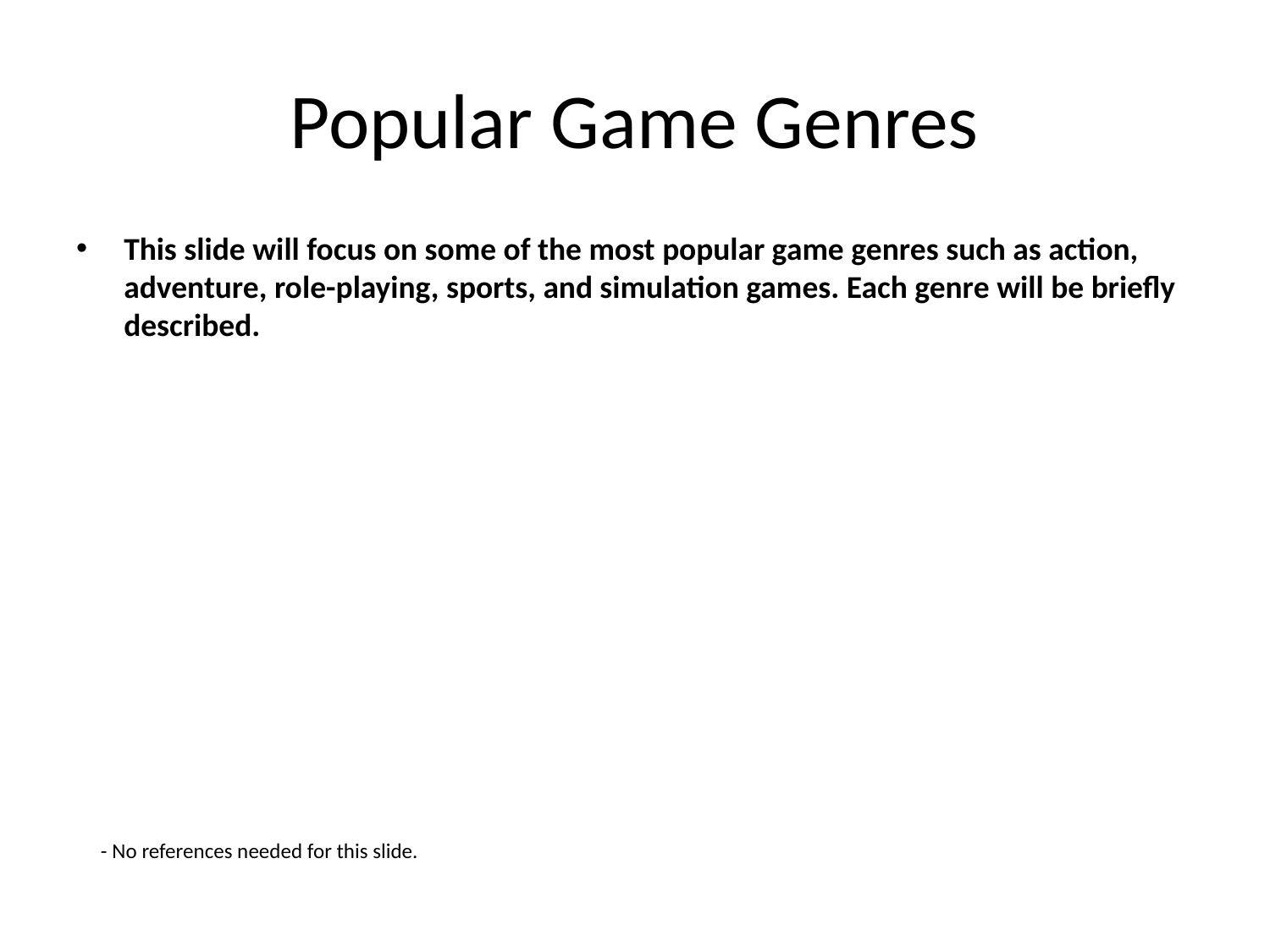

# Popular Game Genres
This slide will focus on some of the most popular game genres such as action, adventure, role-playing, sports, and simulation games. Each genre will be briefly described.

- No references needed for this slide.